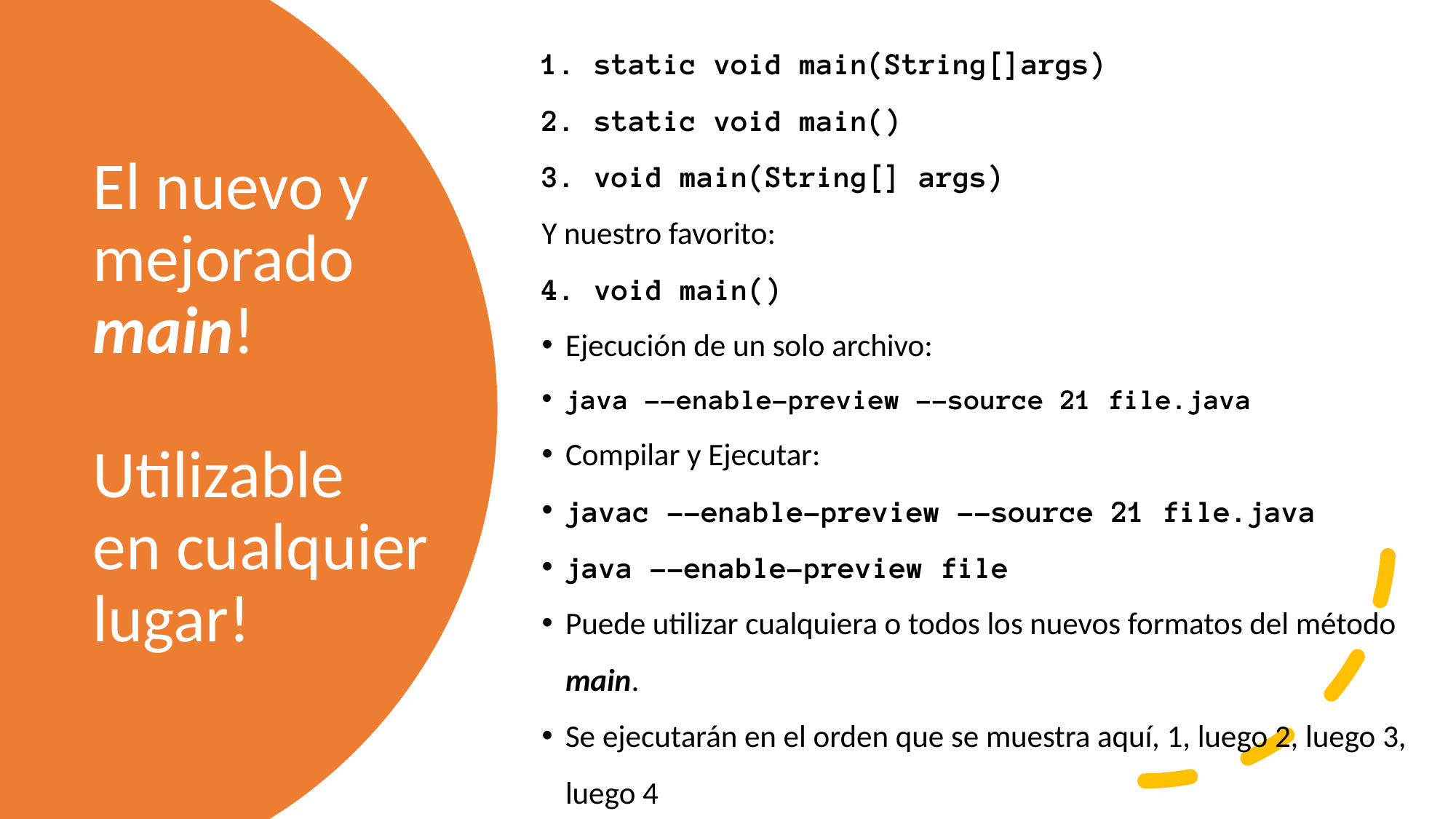

static void main(String[]args)
static void main()
void main(String[] args)
Y nuestro favorito:
void main()
Ejecución de un solo archivo:
java --enable-preview --source 21 file.java
Compilar y Ejecutar:
javac --enable-preview --source 21 file.java
java --enable-preview file
Puede utilizar cualquiera o todos los nuevos formatos del método main.
Se ejecutarán en el orden que se muestra aquí, 1, luego 2, luego 3, luego 4
# El nuevo y mejorado main!

Utilizable
en cualquier lugar!